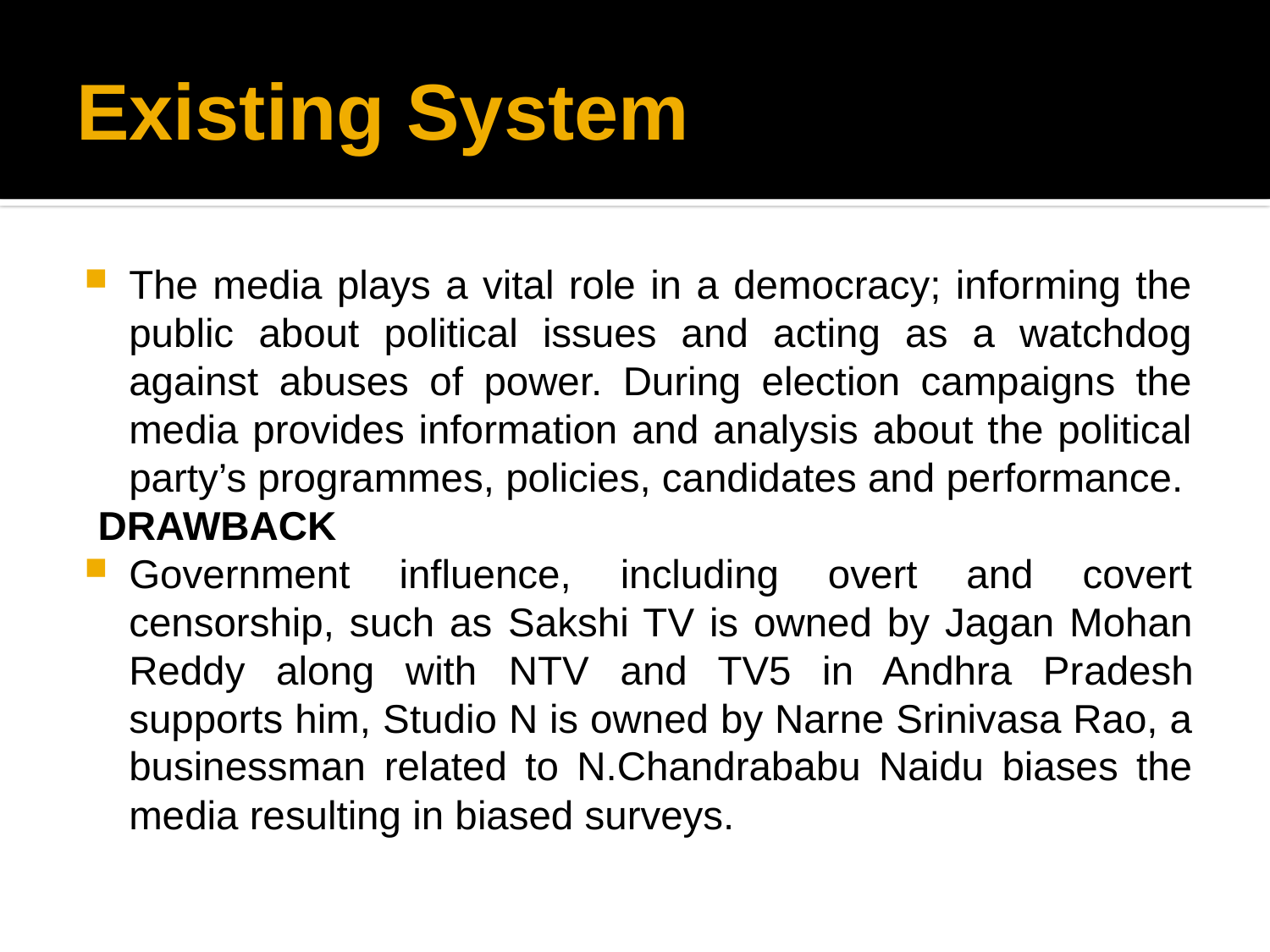

# Existing System
The media plays a vital role in a democracy; informing the public about political issues and acting as a watchdog against abuses of power. During election campaigns the media provides information and analysis about the political party’s programmes, policies, candidates and performance.
 DRAWBACK
Government influence, including overt and covert censorship, such as Sakshi TV is owned by Jagan Mohan Reddy along with NTV and TV5 in Andhra Pradesh supports him, Studio N is owned by Narne Srinivasa Rao, a businessman related to N.Chandrababu Naidu biases the media resulting in biased surveys.